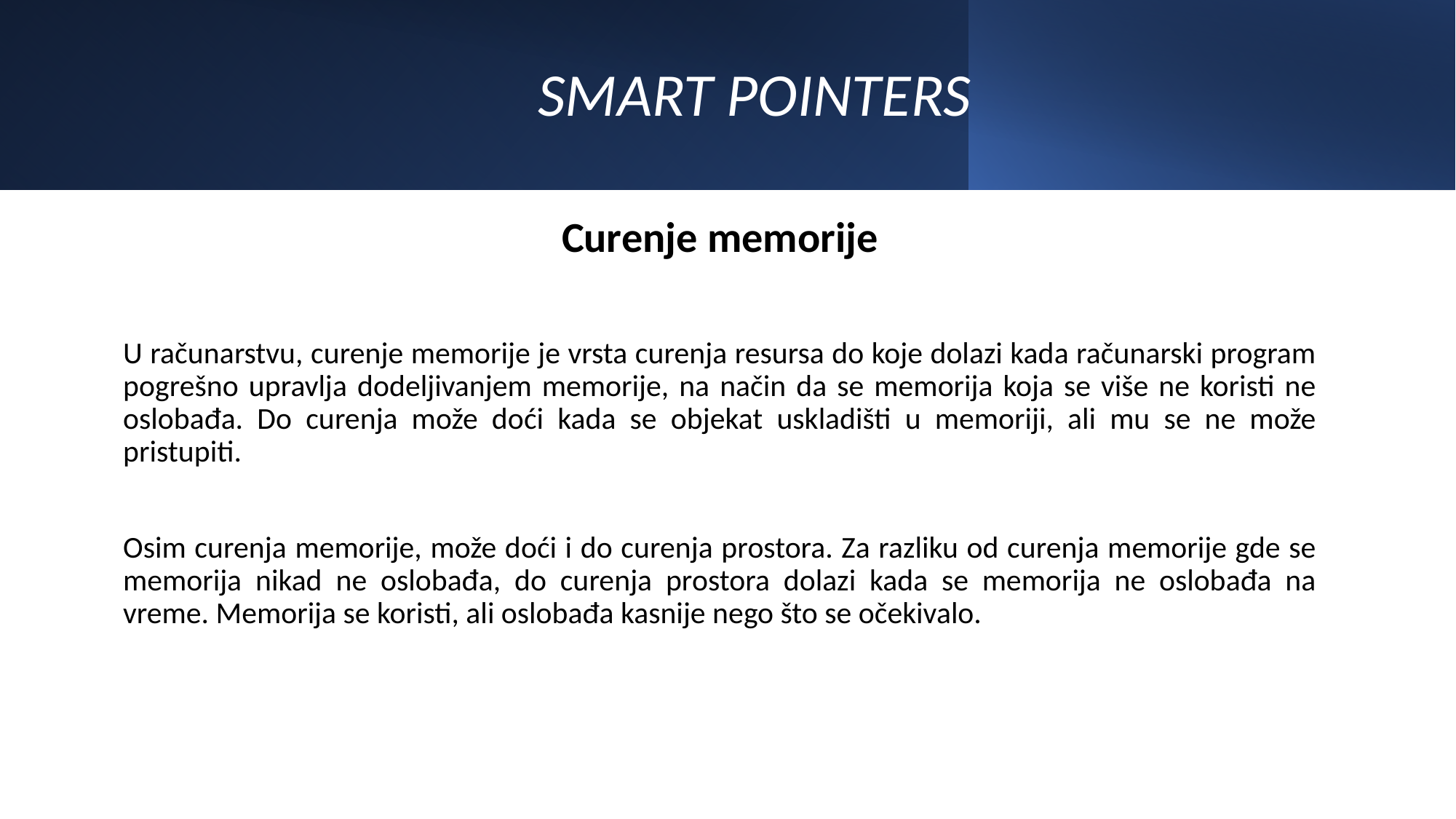

# SMART POINTERS
Curenje memorije

U računarstvu, curenje memorije je vrsta curenja resursa do koje dolazi kada računarski program pogrešno upravlja dodeljivanjem memorije, na način da se memorija koja se više ne koristi ne oslobađa. Do curenja može doći kada se objekat uskladišti u memoriji, ali mu se ne može pristupiti.

Osim curenja memorije, može doći i do curenja prostora. Za razliku od curenja memorije gde se memorija nikad ne oslobađa, do curenja prostora dolazi kada se memorija ne oslobađa na vreme. Memorija se koristi, ali oslobađa kasnije nego što se očekivalo.